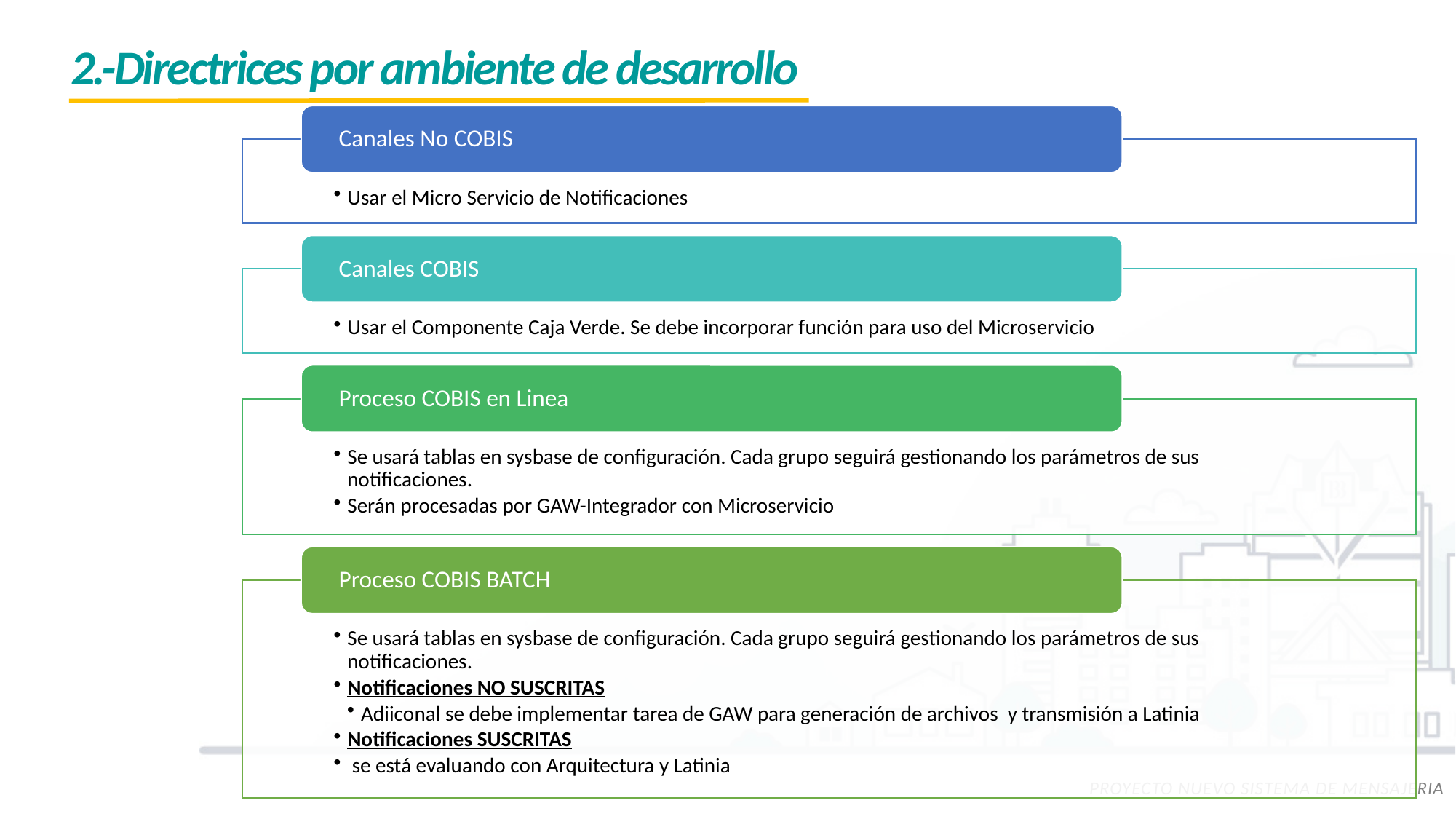

2.-Directrices por ambiente de desarrollo
Usar el Micro Servicio de Notificaciones
Canales No COBIS
Usar el Componente Caja Verde. Se debe incorporar función para uso del Microservicio
Canales COBIS
Se usará tablas en sysbase de configuración. Cada grupo seguirá gestionando los parámetros de sus notificaciones.
Serán procesadas por GAW-Integrador con Microservicio
Proceso COBIS en Linea
Se usará tablas en sysbase de configuración. Cada grupo seguirá gestionando los parámetros de sus notificaciones.
Notificaciones NO SUSCRITAS
Adiiconal se debe implementar tarea de GAW para generación de archivos  y transmisión a Latinia
Notificaciones SUSCRITAS
 se está evaluando con Arquitectura y Latinia
Proceso COBIS BATCH
PROYECTO NUEVO SISTEMA DE MENSAJERIA